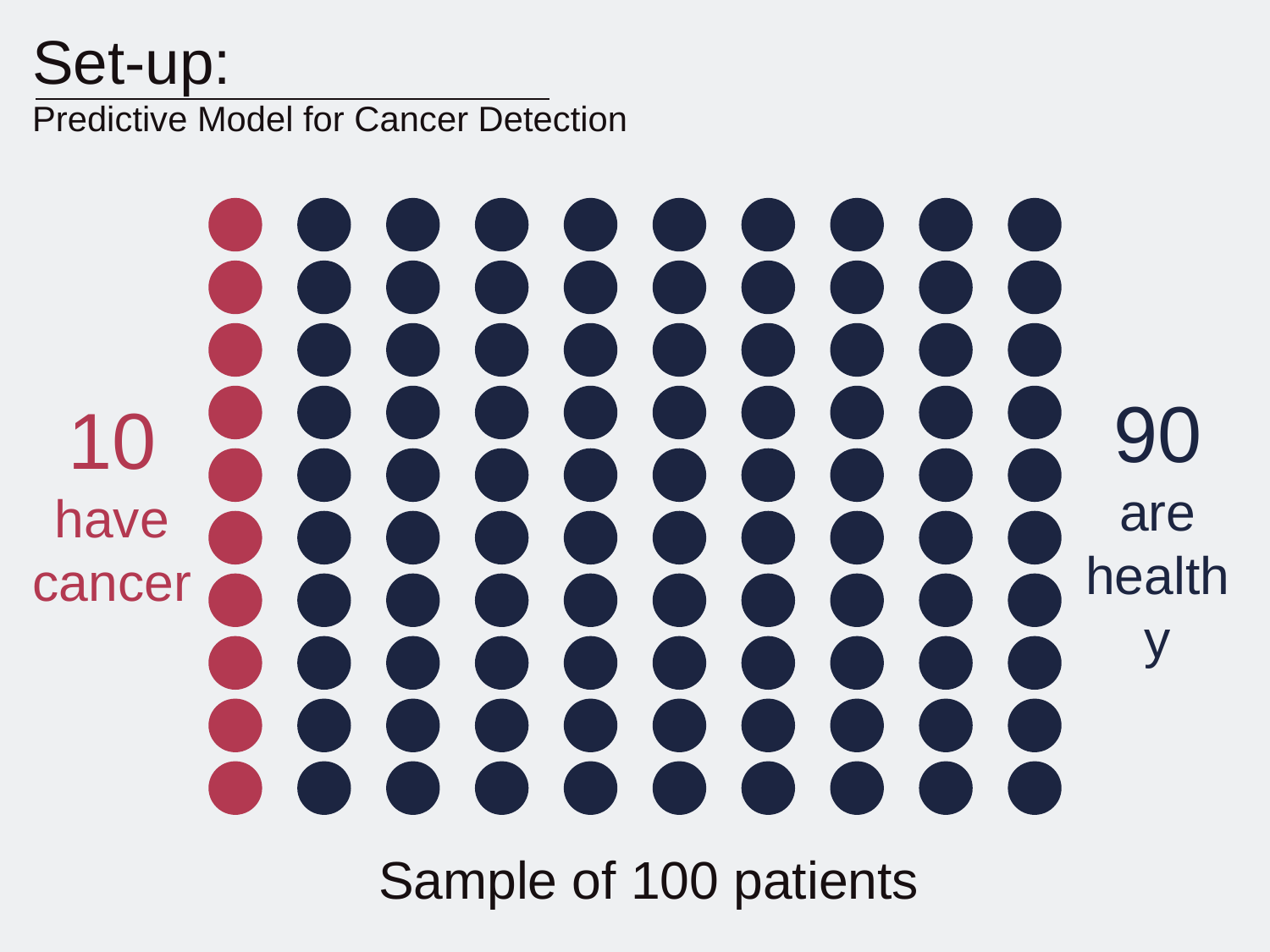

Set-up:
Predictive Model for Cancer Detection

90 are healthy
10 have cancer

Sample of 100 patients